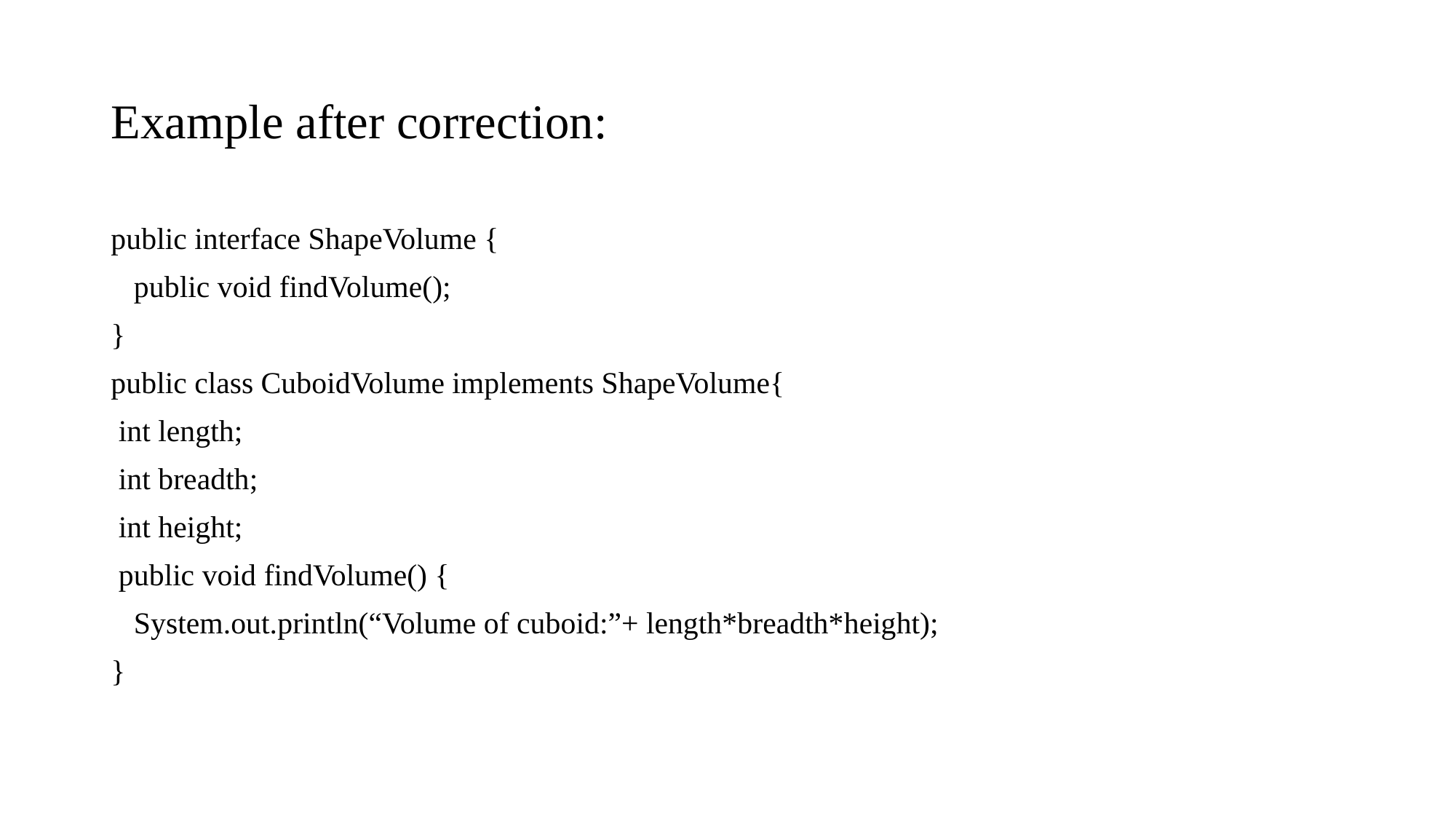

# Example after correction:
public interface ShapeVolume {
   public void findVolume();
}
public class CuboidVolume implements ShapeVolume{
 int length;
 int breadth;
 int height;
 public void findVolume() {
   System.out.println(“Volume of cuboid:”+ length*breadth*height);
}